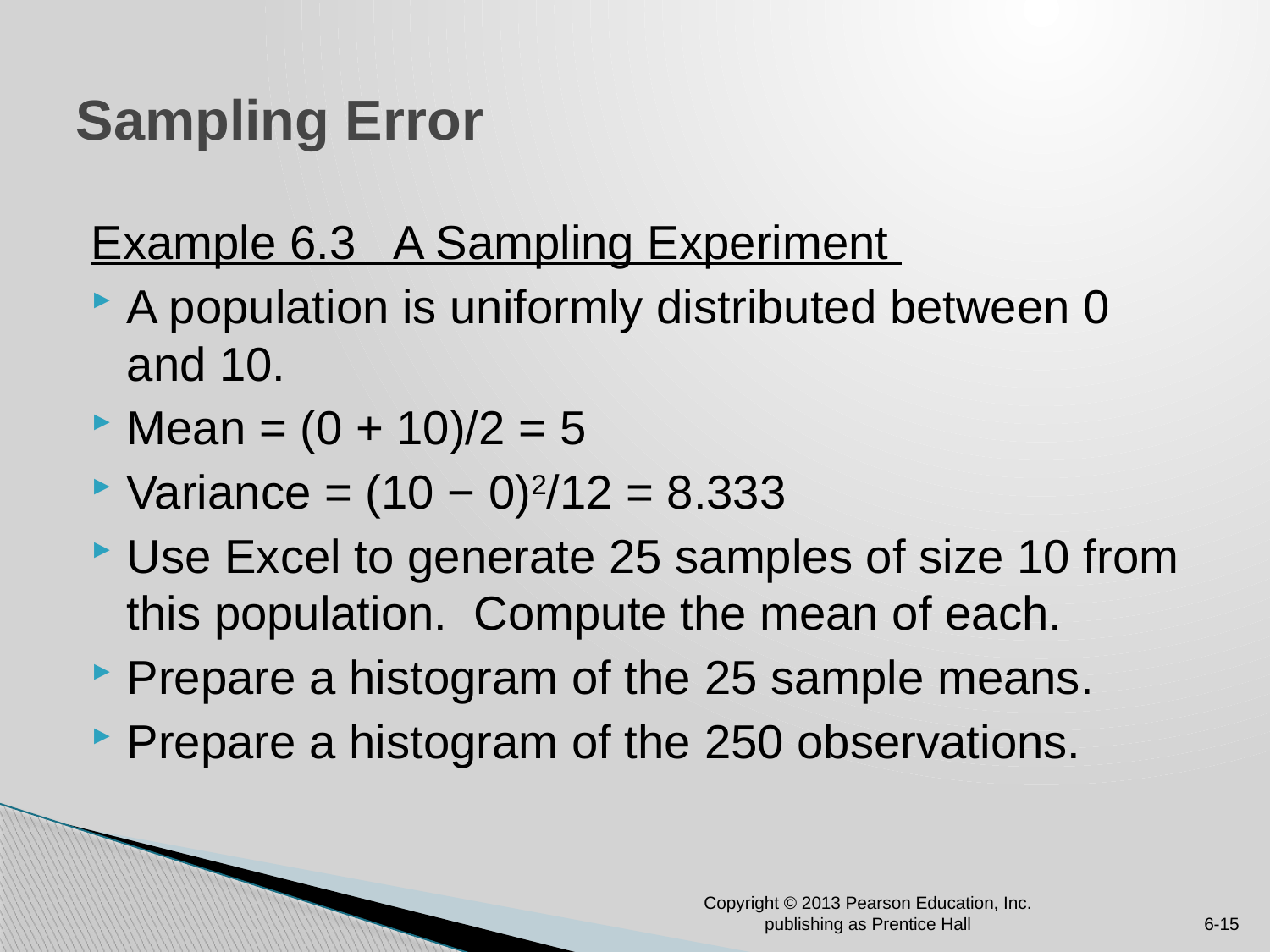

# Sampling Error
Example 6.3   A Sampling Experiment
A population is uniformly distributed between 0 and 10.
Mean = (0 + 10)/2 = 5
Variance = (10 − 0)2/12 = 8.333
Use Excel to generate 25 samples of size 10 from this population.  Compute the mean of each.
Prepare a histogram of the 25 sample means.
Prepare a histogram of the 250 observations.
Copyright © 2013 Pearson Education, Inc. publishing as Prentice Hall
6-15